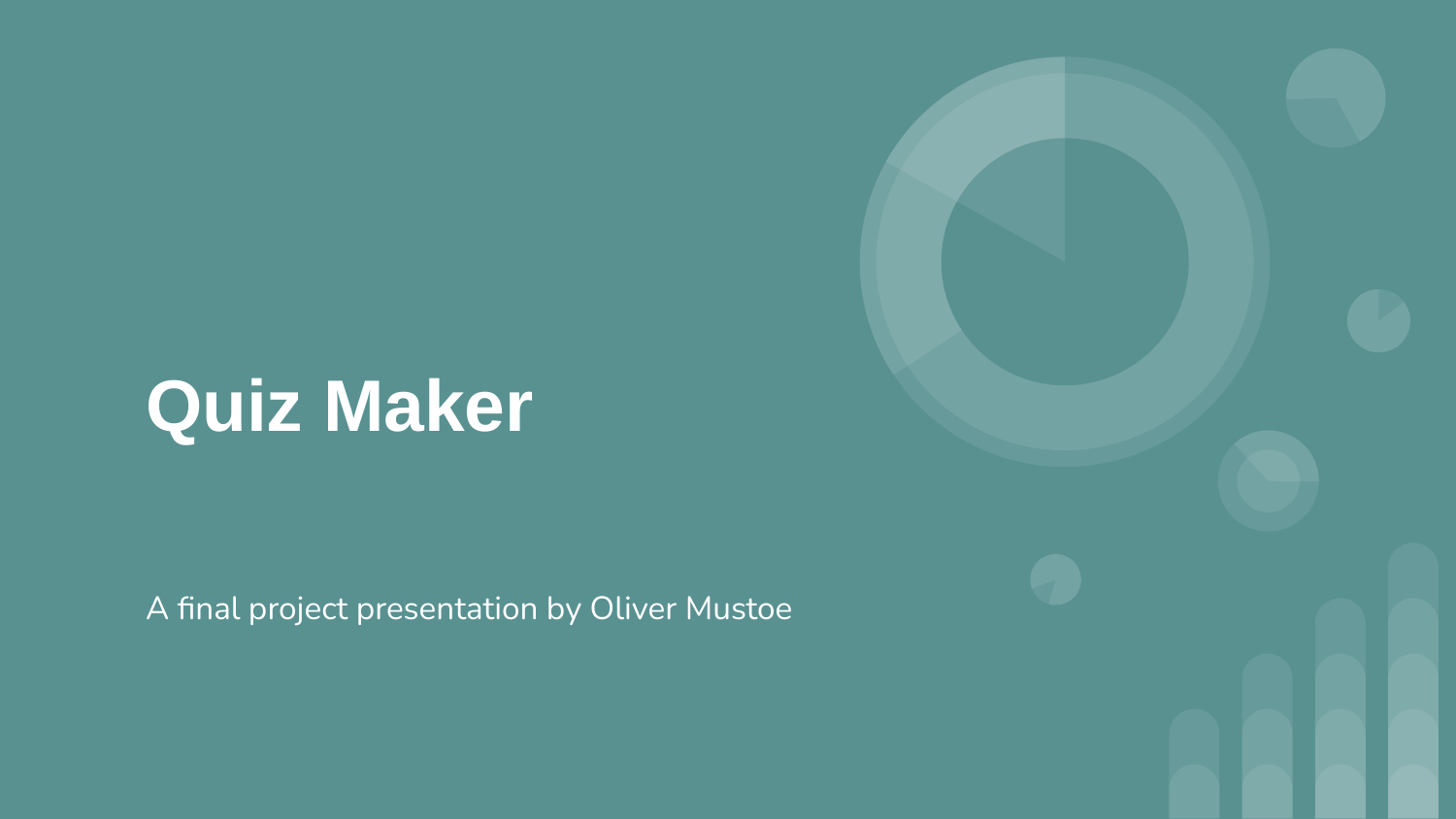

# Quiz Maker
A final project presentation by Oliver Mustoe